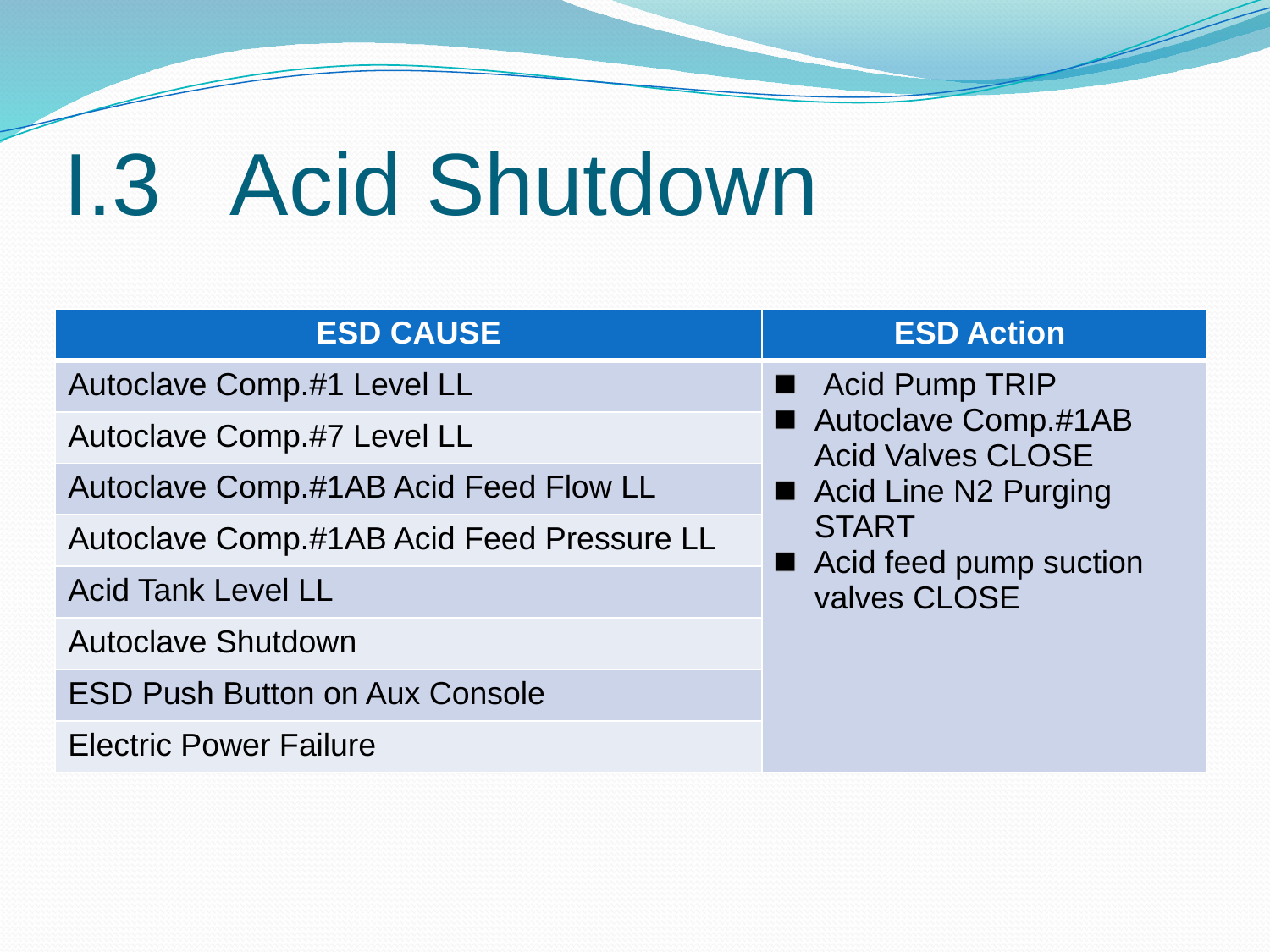

# I.3   Acid Shutdown
| ESD CAUSE | ESD Action |
| --- | --- |
| Autoclave Comp.#1 Level LL | Acid Pump TRIP Autoclave Comp.#1AB Acid Valves CLOSE Acid Line N2 Purging START Acid feed pump suction valves CLOSE |
| Autoclave Comp.#7 Level LL |  |
| Autoclave Comp.#1AB Acid Feed Flow LL |  |
| Autoclave Comp.#1AB Acid Feed Pressure LL |  |
| Acid Tank Level LL |  |
| Autoclave Shutdown |  |
| ESD Push Button on Aux Console |  |
| Electric Power Failure |  |